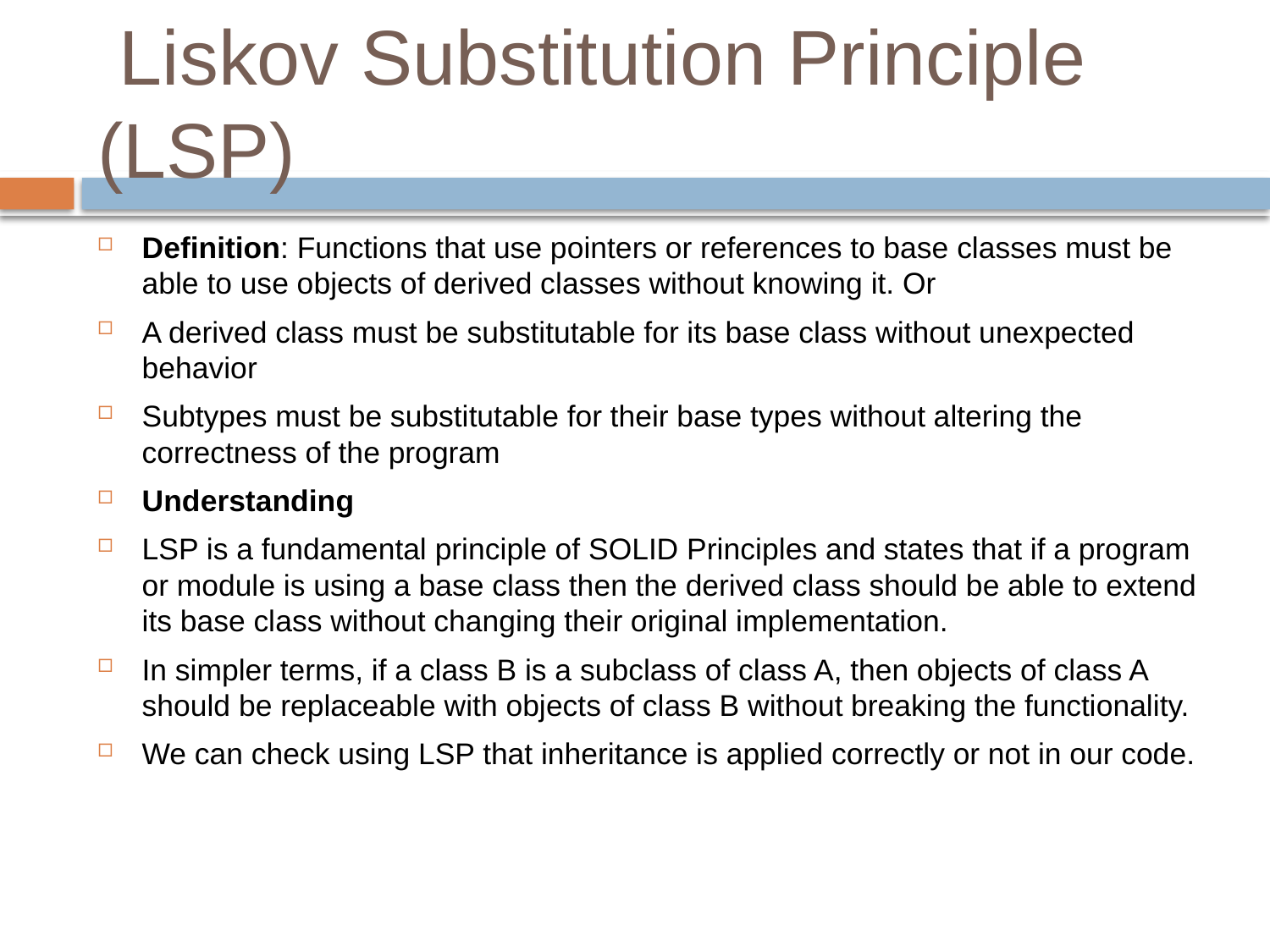

# Liskov Substitution Principle (LSP)
Definition: Functions that use pointers or references to base classes must be able to use objects of derived classes without knowing it. Or
A derived class must be substitutable for its base class without unexpected behavior
Subtypes must be substitutable for their base types without altering the correctness of the program
Understanding
LSP is a fundamental principle of SOLID Principles and states that if a program or module is using a base class then the derived class should be able to extend its base class without changing their original implementation.
In simpler terms, if a class B is a subclass of class A, then objects of class A should be replaceable with objects of class B without breaking the functionality.
We can check using LSP that inheritance is applied correctly or not in our code.